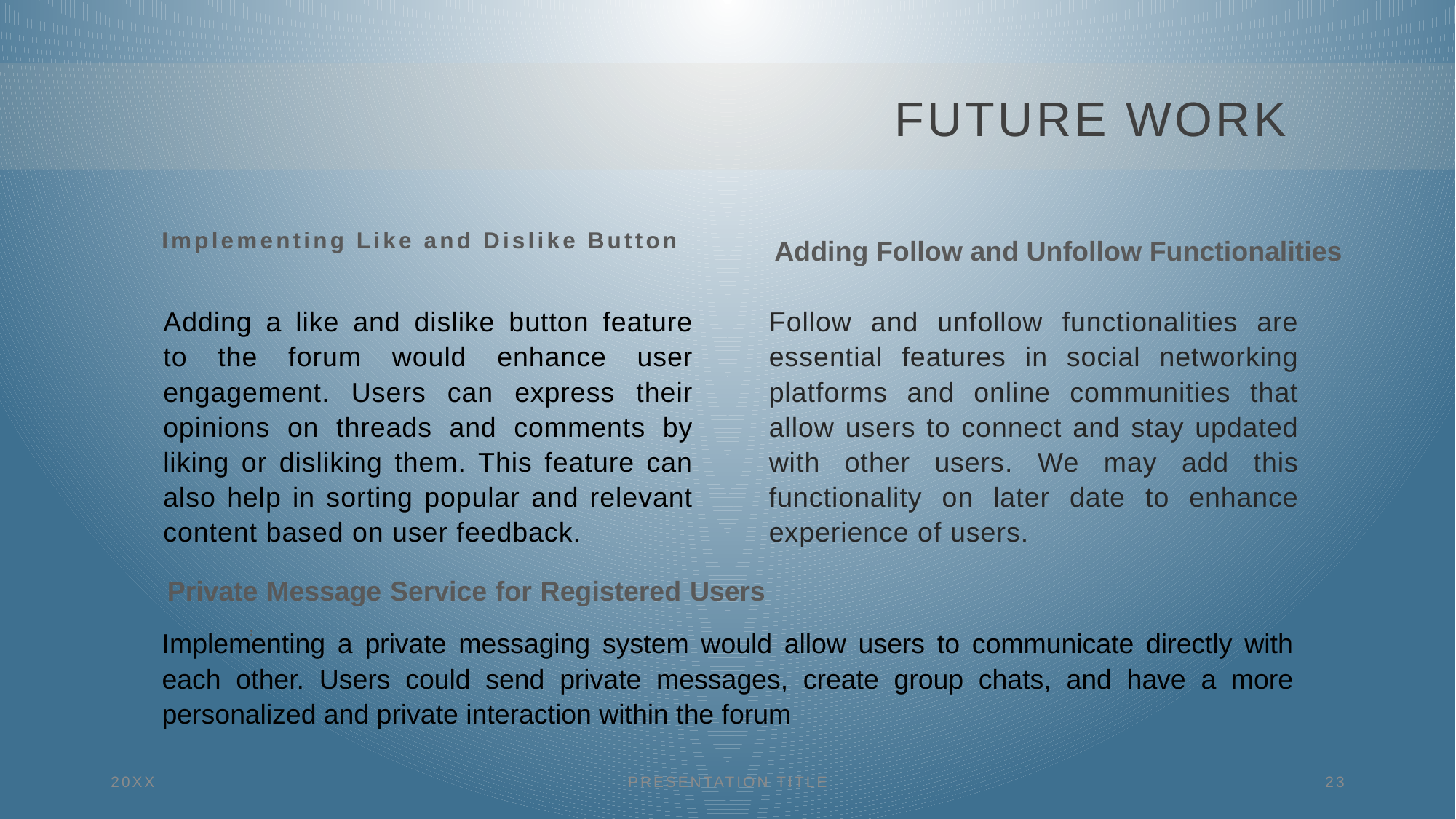

# Future work

Adding Follow and Unfollow Functionalities

     Implementing Like and Dislike Button
​
Follow and unfollow functionalities are essential features in social networking platforms and online communities that allow users to connect and stay updated with other users. We may add this functionality on later date to enhance experience of users.
Adding a like and dislike button feature to the forum would enhance user engagement. Users can express their opinions on threads and comments by liking or disliking them. This feature can also help in sorting popular and relevant content based on user feedback.
    Private Message Service for Registered Users		 :
Implementing a private messaging system would allow users to communicate directly with each other. Users could send private messages, create group chats, and have a more personalized and private interaction within the forum
20XX
PRESENTATION TITLE
23